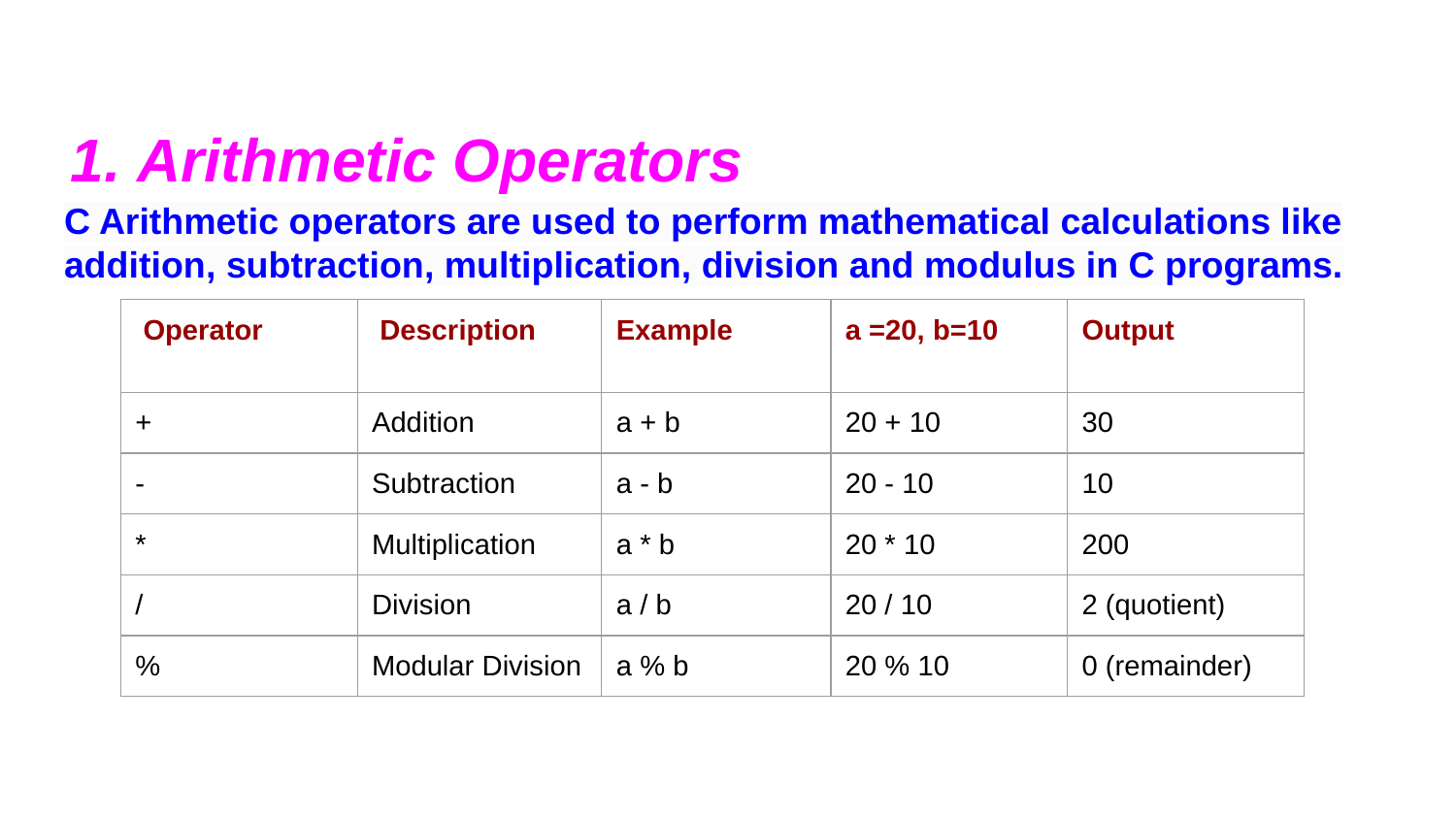

# Arithmetic Operators
C Arithmetic operators are used to perform mathematical calculations like addition, subtraction, multiplication, division and modulus in C programs.
| Operator | Description | Example | a =20, b=10 | Output |
| --- | --- | --- | --- | --- |
| + | Addition | a + b | 20 + 10 | 30 |
| - | Subtraction | a - b | 20 - 10 | 10 |
| \* | Multiplication | a \* b | 20 \* 10 | 200 |
| / | Division | a / b | 20 / 10 | 2 (quotient) |
| % | Modular Division | a % b | 20 % 10 | 0 (remainder) |